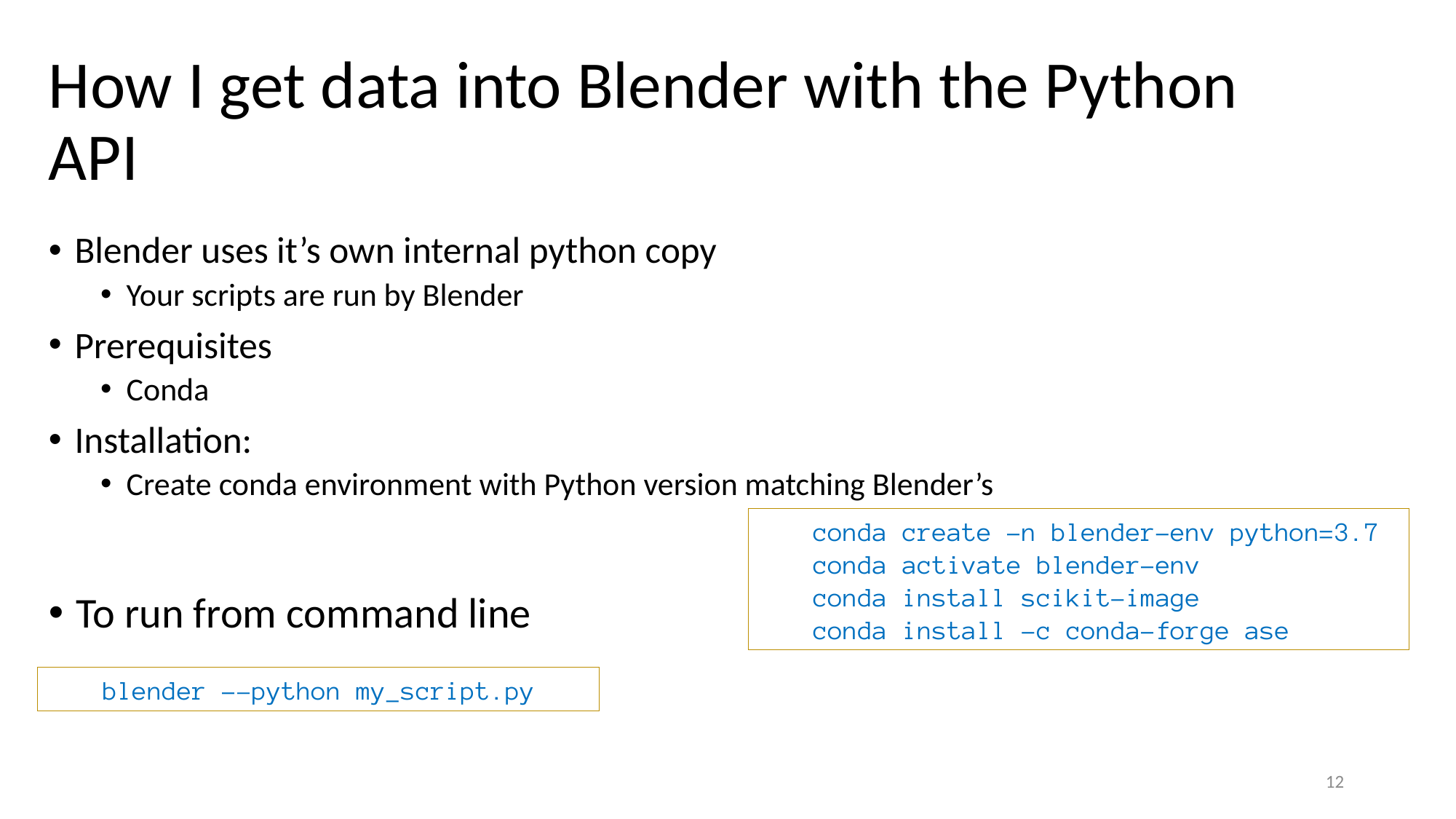

# How I get data into Blender with the Python API
Blender uses it’s own internal python copy
Your scripts are run by Blender
Prerequisites
Conda
Installation:
Create conda environment with Python version matching Blender’s

conda create -n blender-env python=3.7
conda activate blender-env
conda install scikit-image
conda install -c conda-forge ase
To run from command line

blender -–python my_script.py
12